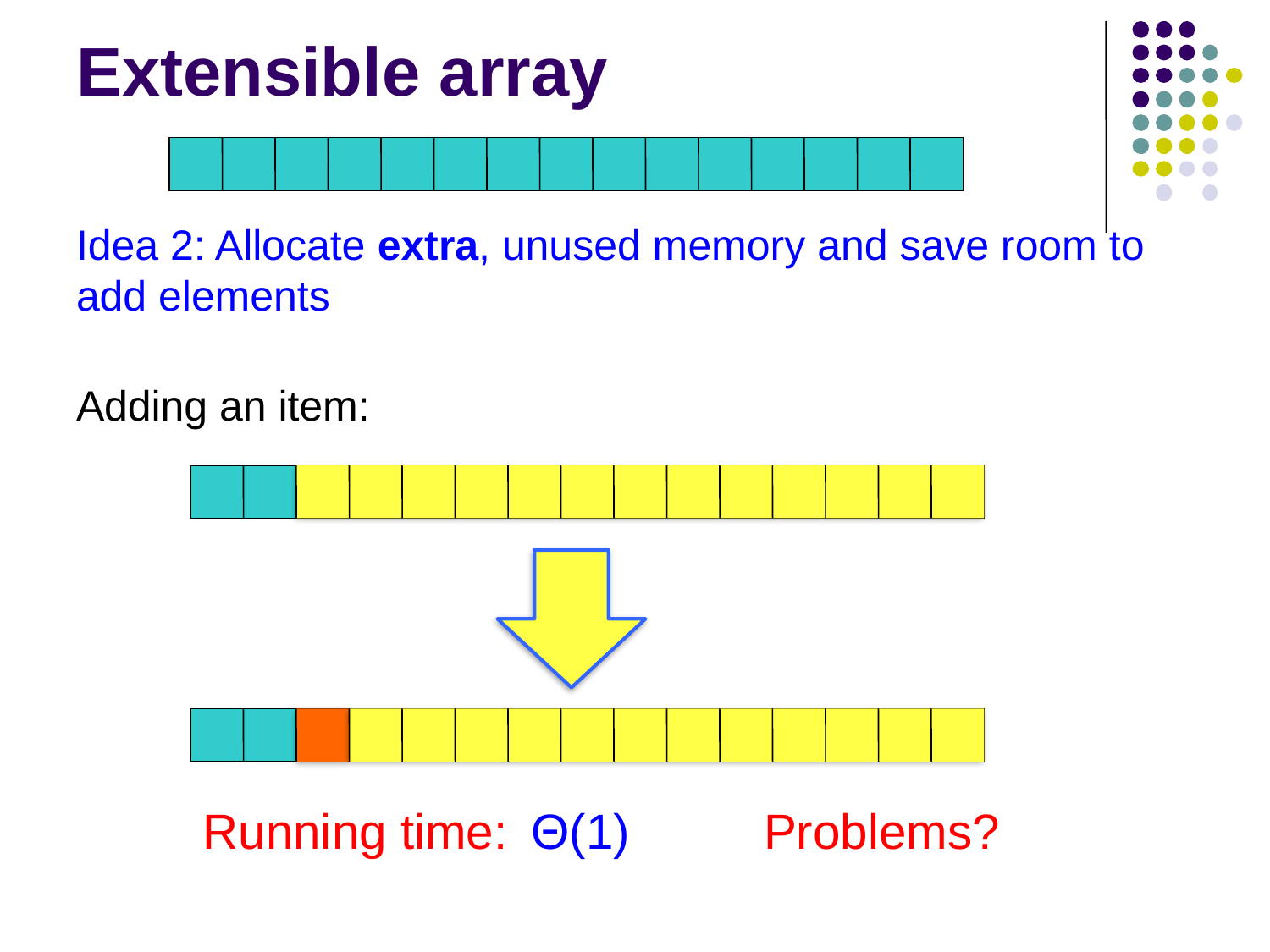

# Extensible array

Idea 2: Allocate extra, unused memory and save room to add elements
Adding an item:

Running time:
Θ(1)
Problems?